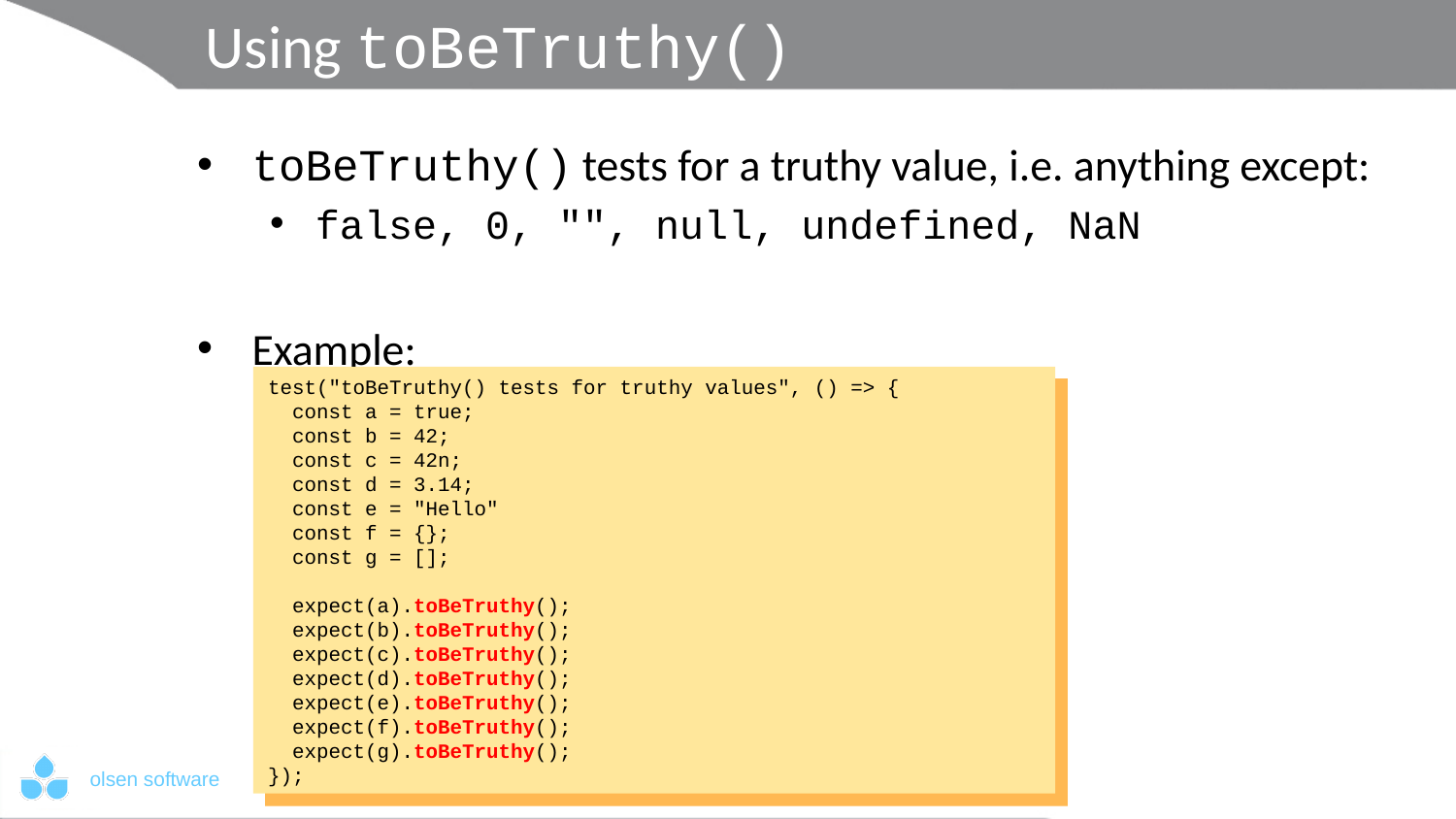

# Using toBeTruthy()
toBeTruthy() tests for a truthy value, i.e. anything except:
false, 0, "", null, undefined, NaN

Example:
test("toBeTruthy() tests for truthy values", () => {
  const a = true;
  const b = 42;
  const c = 42n;
  const d = 3.14;
  const e = "Hello"
  const f = {};
  const g = [];

  expect(a).toBeTruthy();
  expect(b).toBeTruthy();
  expect(c).toBeTruthy();
  expect(d).toBeTruthy();
  expect(e).toBeTruthy();
  expect(f).toBeTruthy();
  expect(g).toBeTruthy();
});